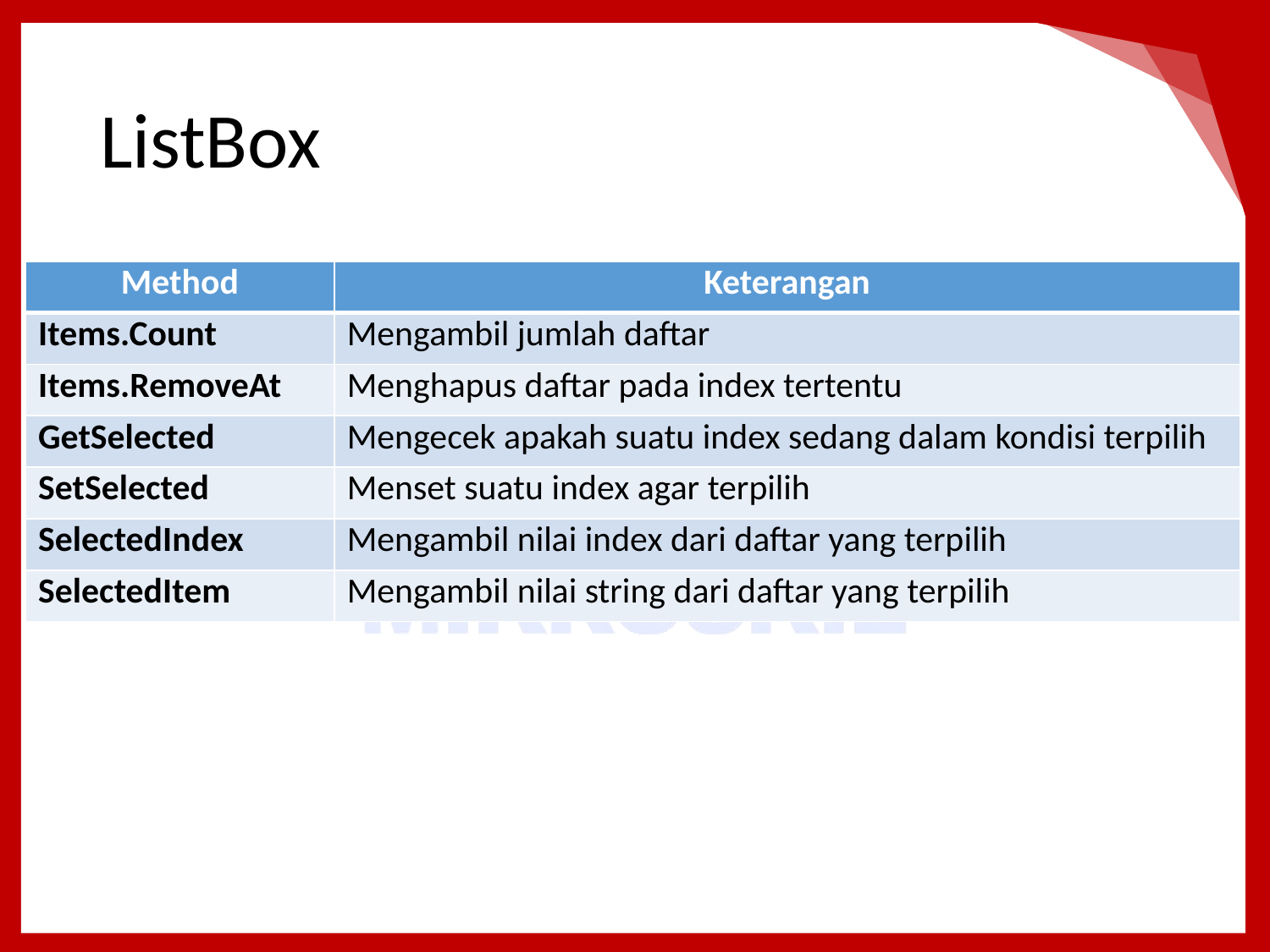

# ListBox

| Method | Keterangan |
| --- | --- |
| Items.Count | Mengambil jumlah daftar |
| Items.RemoveAt | Menghapus daftar pada index tertentu |
| GetSelected | Mengecek apakah suatu index sedang dalam kondisi terpilih |
| SetSelected | Menset suatu index agar terpilih |
| SelectedIndex | Mengambil nilai index dari daftar yang terpilih |
| SelectedItem | Mengambil nilai string dari daftar yang terpilih |